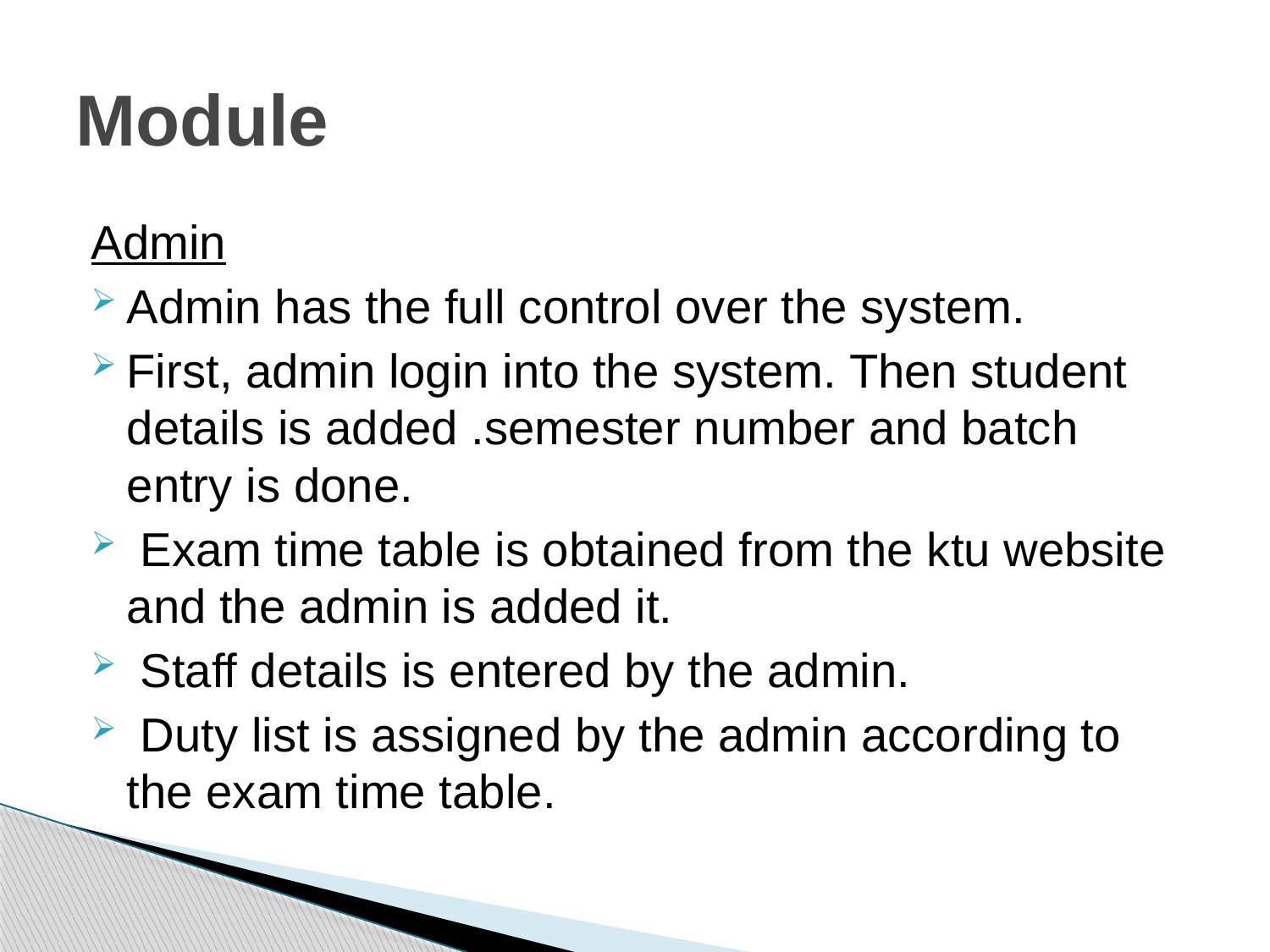

# Module
Admin
Admin has the full control over the system.
First, admin login into the system. Then student details is added .semester number and batch entry is done.
 Exam time table is obtained from the ktu website and the admin is added it.
 Staff details is entered by the admin.
 Duty list is assigned by the admin according to the exam time table.